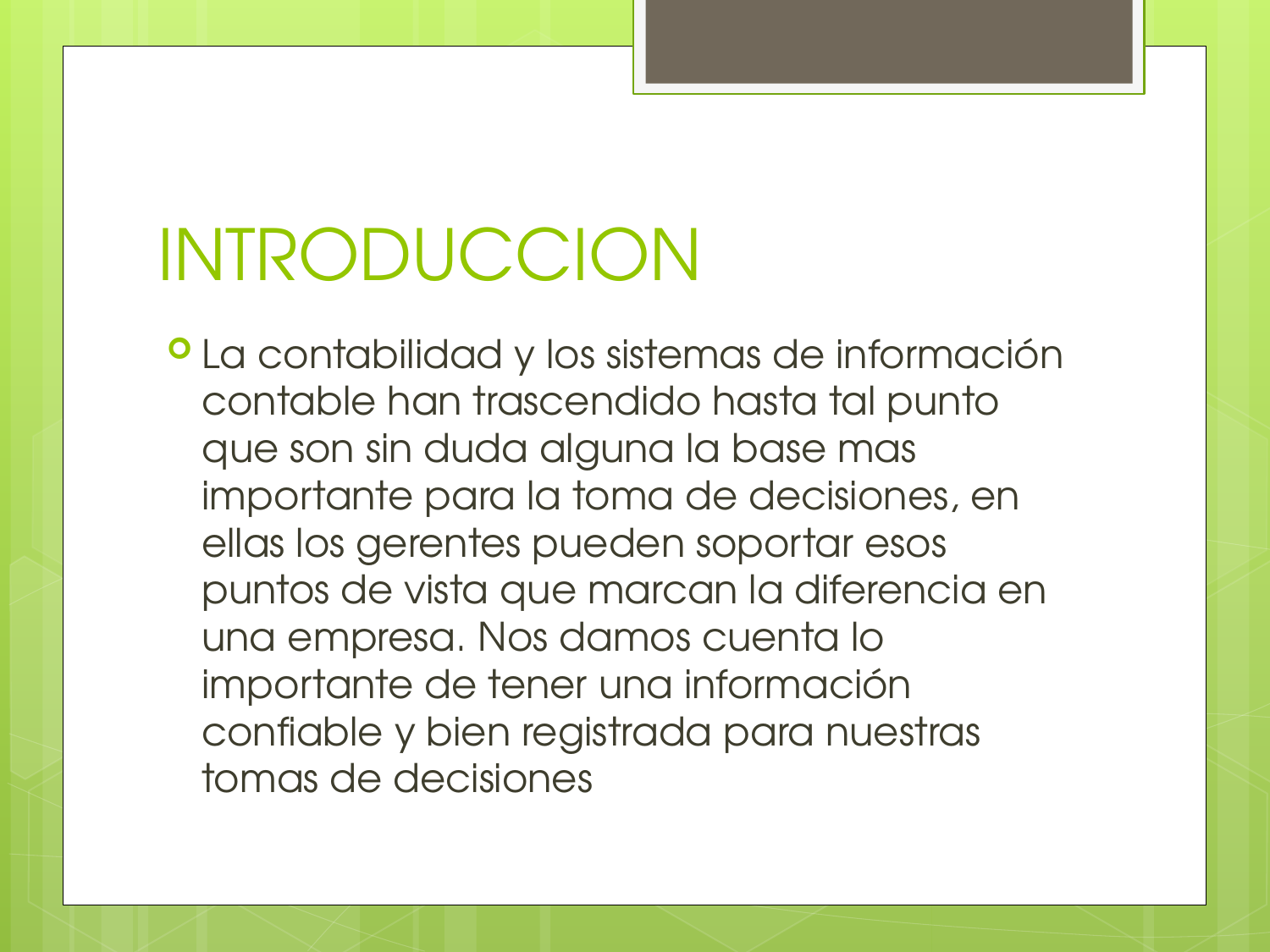

# INTRODUCCION
La contabilidad y los sistemas de información contable han trascendido hasta tal punto que son sin duda alguna la base mas importante para la toma de decisiones, en ellas los gerentes pueden soportar esos puntos de vista que marcan la diferencia en una empresa. Nos damos cuenta lo importante de tener una información confiable y bien registrada para nuestras tomas de decisiones